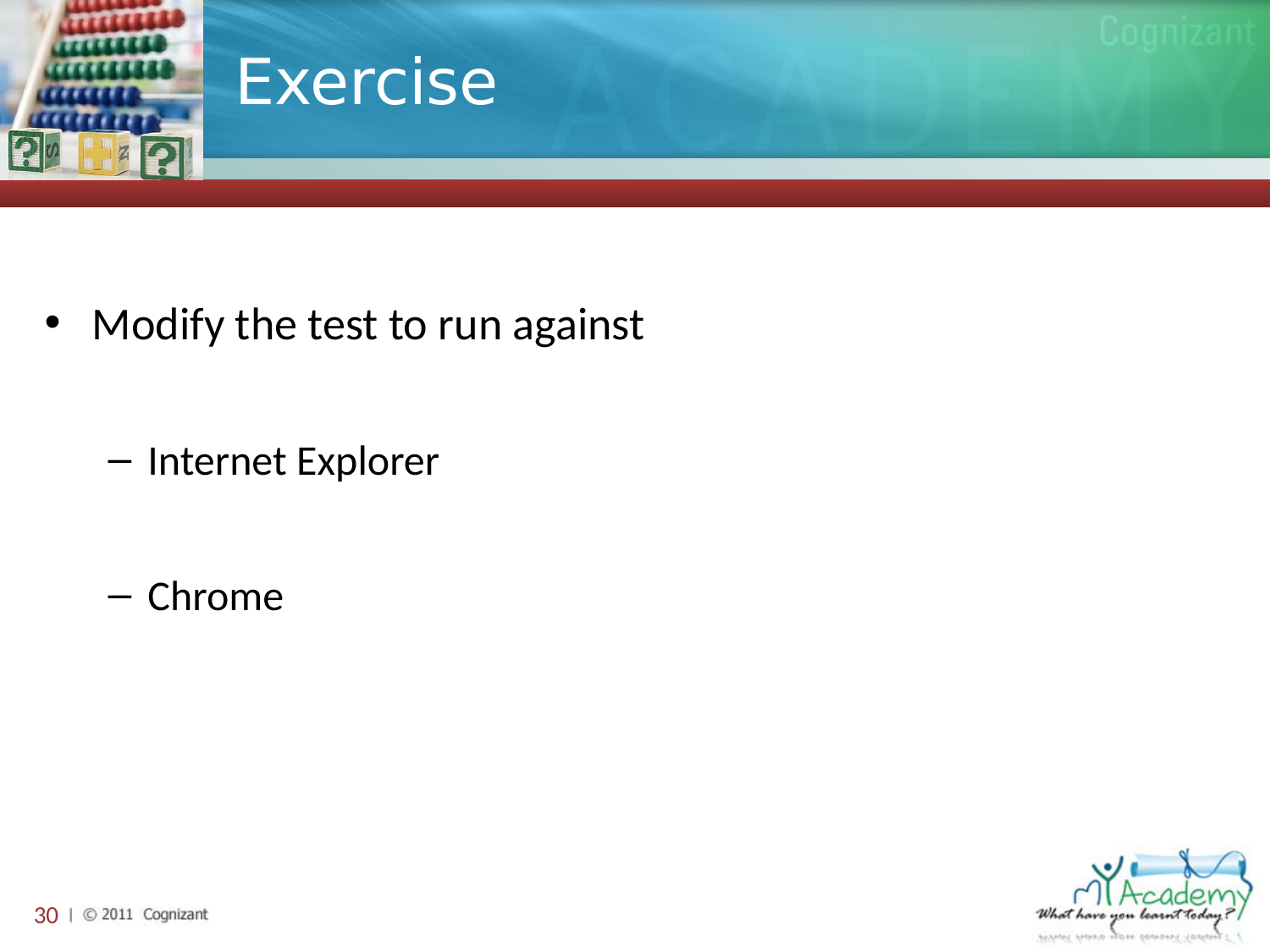

# Exercise

Modify the test to run against

Internet Explorer

Chrome
30